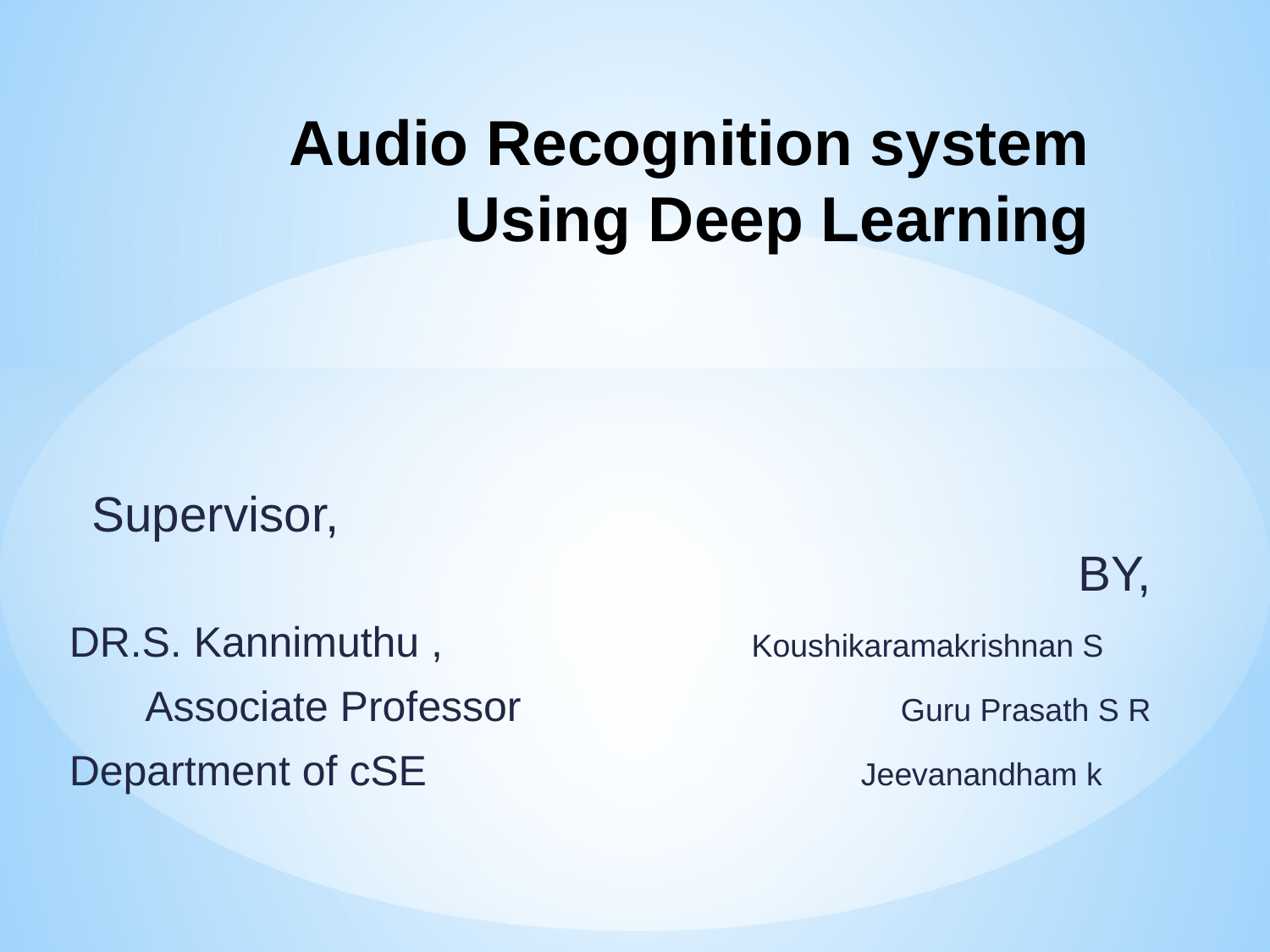

# Audio Recognition system Using Deep Learning
Supervisor,                                                            BY,
   DR.S. Kannimuthu ,                          Koushikaramakrishnan S
Associate Professor                                Guru Prasath S R
   Department of cSE                                                 Jeevanandham k